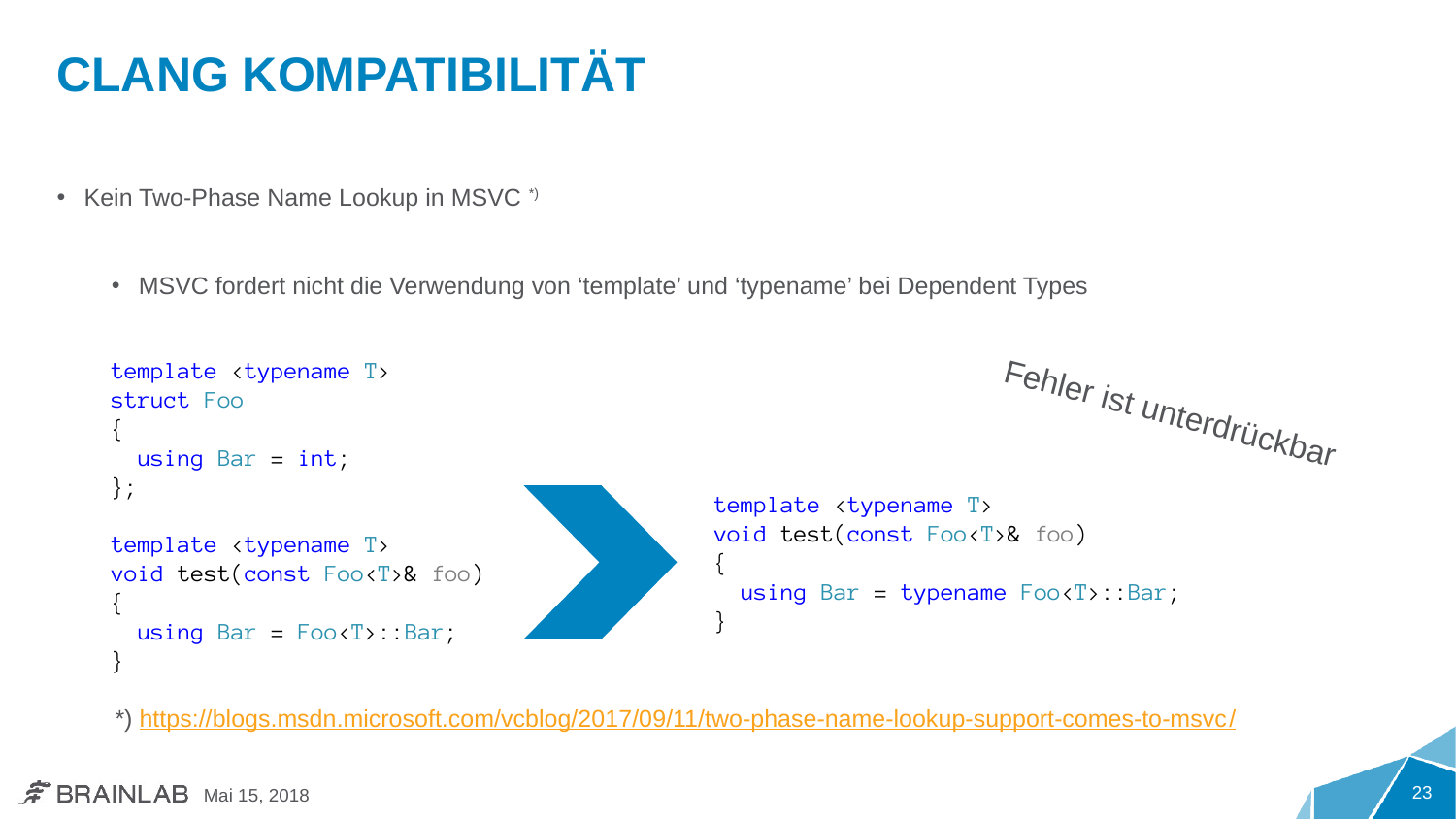

# Clang Kompatibilität
Kein Two-Phase Name Lookup in MSVC *)

MSVC fordert nicht die Verwendung von ‘template’ und ‘typename’ bei Dependent Types

template <typename T>
struct Foo
{
  using Bar = int;
};

template <typename T>
void test(const Foo<T>& foo)
{
  using Bar = Foo<T>::Bar;
}

Fehler ist unterdrückbar
template <typename T>
void test(const Foo<T>& foo)
{
  using Bar = typename Foo<T>::Bar;
}

*) https://blogs.msdn.microsoft.com/vcblog/2017/09/11/two-phase-name-lookup-support-comes-to-msvc/